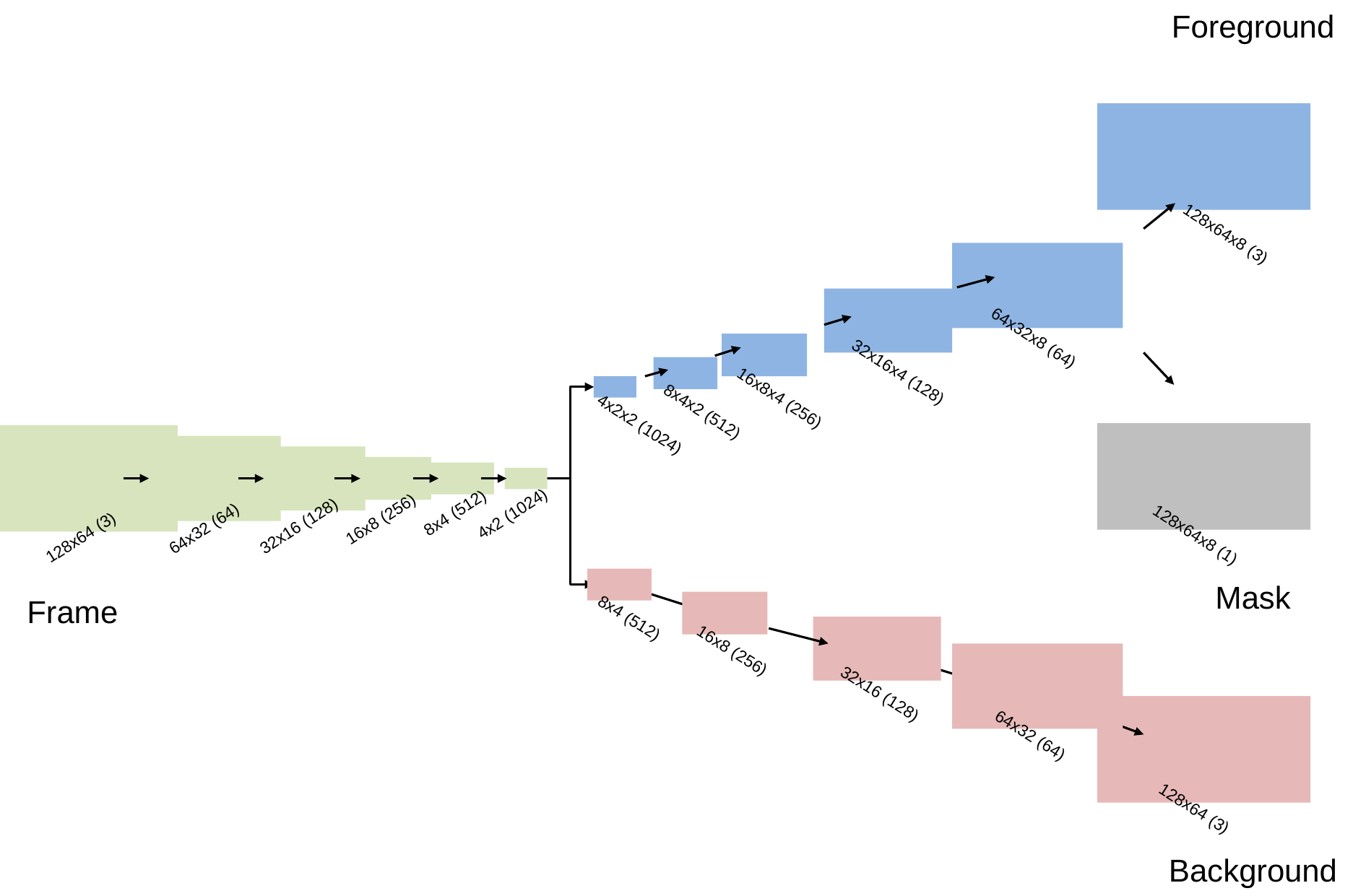

Foreground

128x64x8 (3)

64x32x8 (64)

32x16x4 (128)

16x8x4 (256)
8x4x2 (512)

4x2x2 (1024)

4x2 (1024)
8x4 (512)
16x8 (256)
32x16 (128)
128x64x8 (1)
64x32 (64)
128x64 (3)

Mask
Frame

16x8 (256)
8x4 (512)

32x16 (128)

64x32 (64)

128x64 (3)
Background